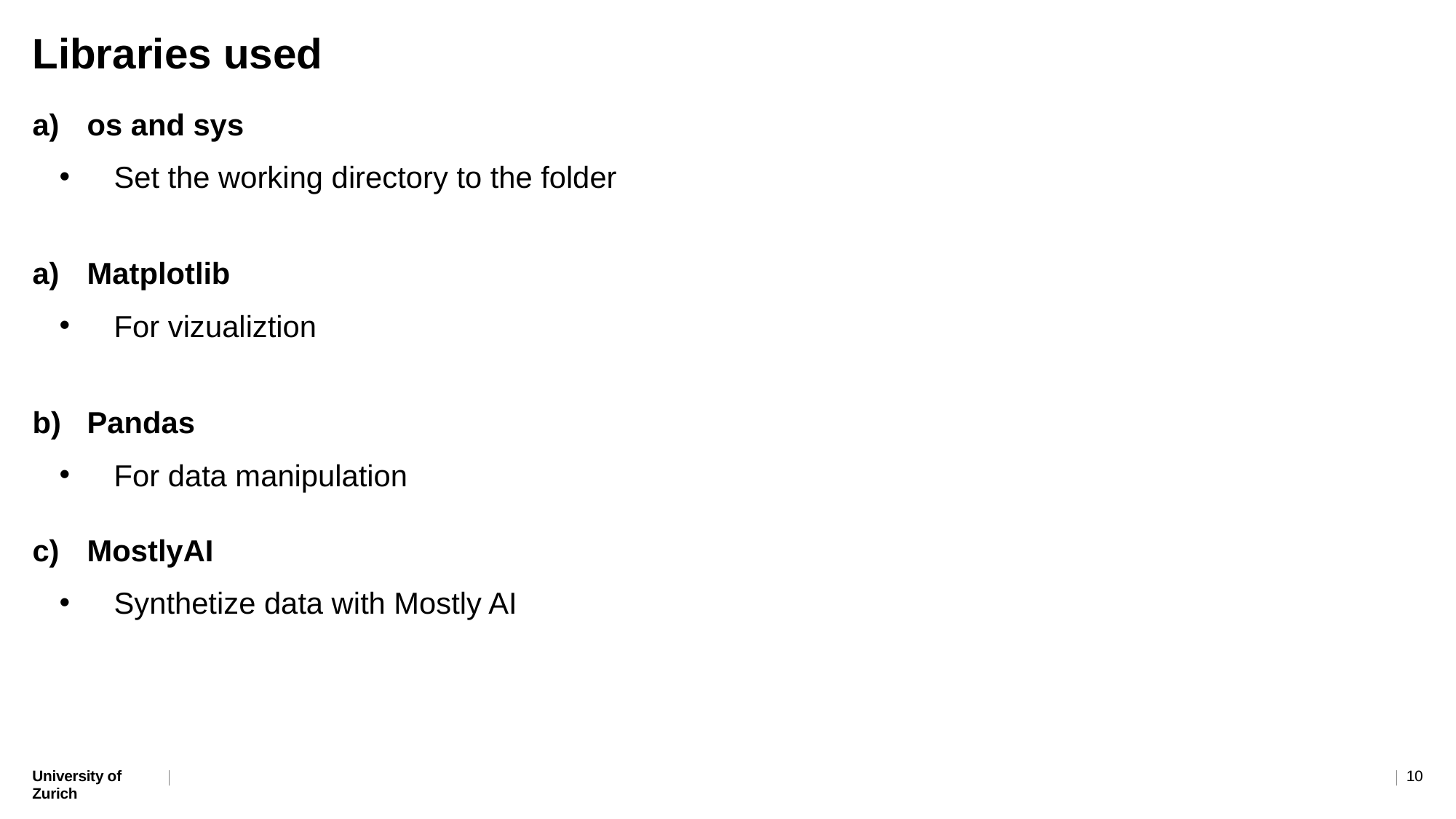

# Libraries used
os and sys
Set the working directory to the folder

Matplotlib
For vizualiztion

Pandas
For data manipulation

MostlyAI
Synthetize data with Mostly AI

10